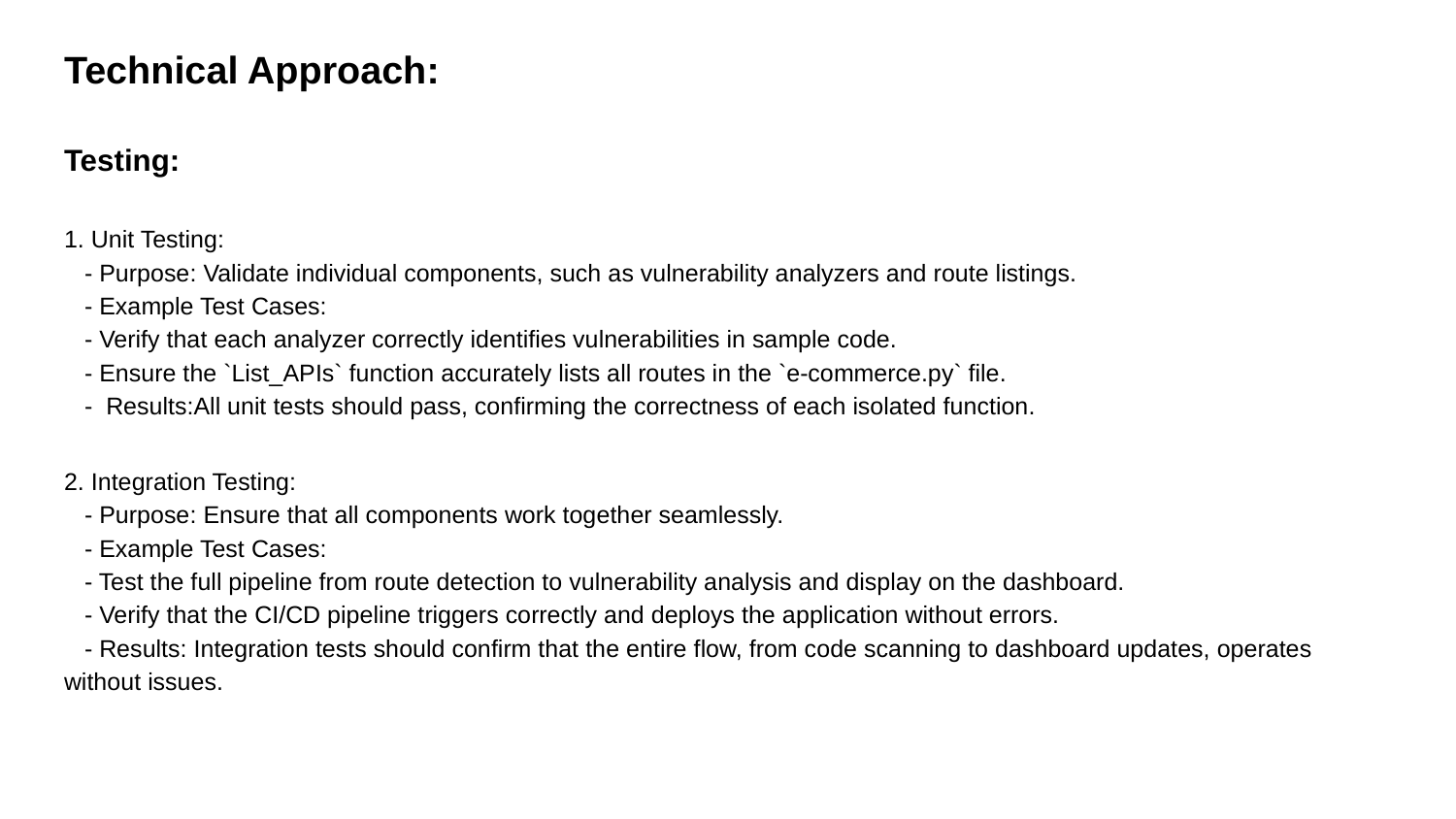

# Technical Approach:
Testing:

1. Unit Testing:
   - Purpose: Validate individual components, such as vulnerability analyzers and route listings.
   - Example Test Cases:
   - Verify that each analyzer correctly identifies vulnerabilities in sample code.
   - Ensure the `List_APIs` function accurately lists all routes in the `e-commerce.py` file.
   -  Results:All unit tests should pass, confirming the correctness of each isolated function.

2. Integration Testing:
   - Purpose: Ensure that all components work together seamlessly.
   - Example Test Cases:
   - Test the full pipeline from route detection to vulnerability analysis and display on the dashboard.
   - Verify that the CI/CD pipeline triggers correctly and deploys the application without errors.
   - Results: Integration tests should confirm that the entire flow, from code scanning to dashboard updates, operates without issues.